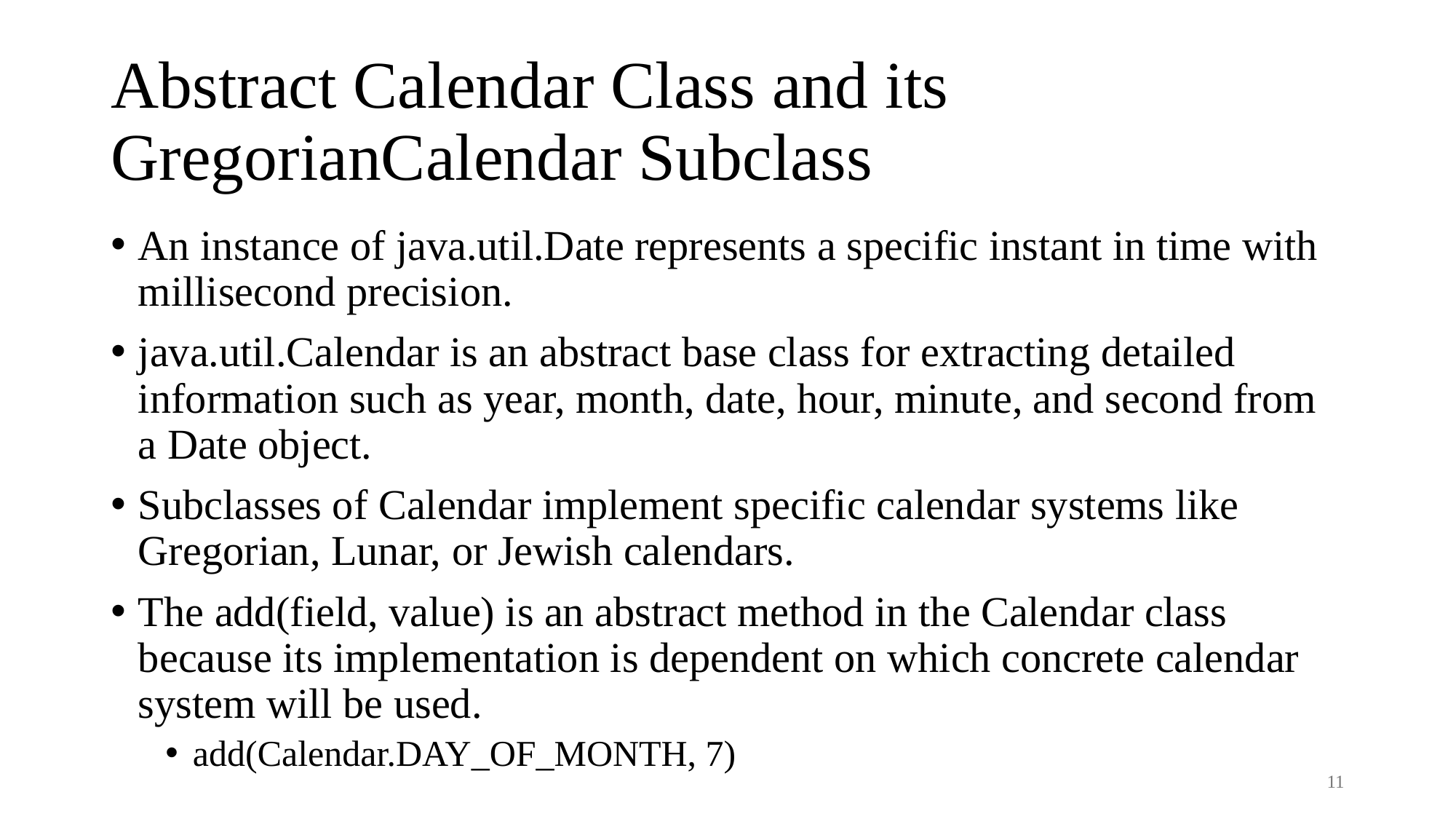

# Abstract Calendar Class and its GregorianCalendar Subclass
An instance of java.util.Date represents a specific instant in time with millisecond precision.
java.util.Calendar is an abstract base class for extracting detailed information such as year, month, date, hour, minute, and second from a Date object.
Subclasses of Calendar implement specific calendar systems like Gregorian, Lunar, or Jewish calendars.
The add(field, value) is an abstract method in the Calendar class because its implementation is dependent on which concrete calendar system will be used.
add(Calendar.DAY_OF_MONTH, 7)
11